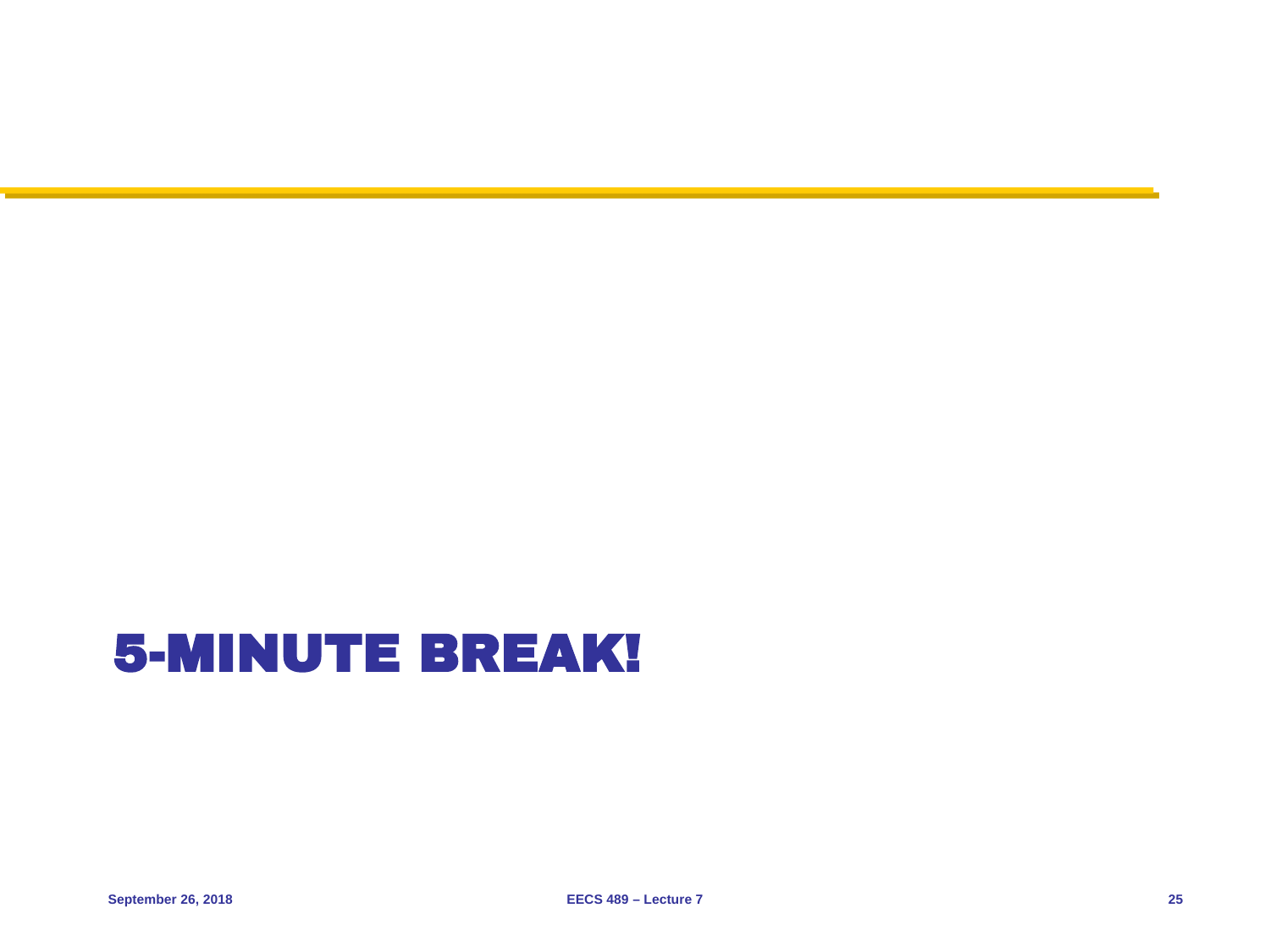

# 5-minute break!
September 26, 2018
EECS 489 – Lecture 7
25